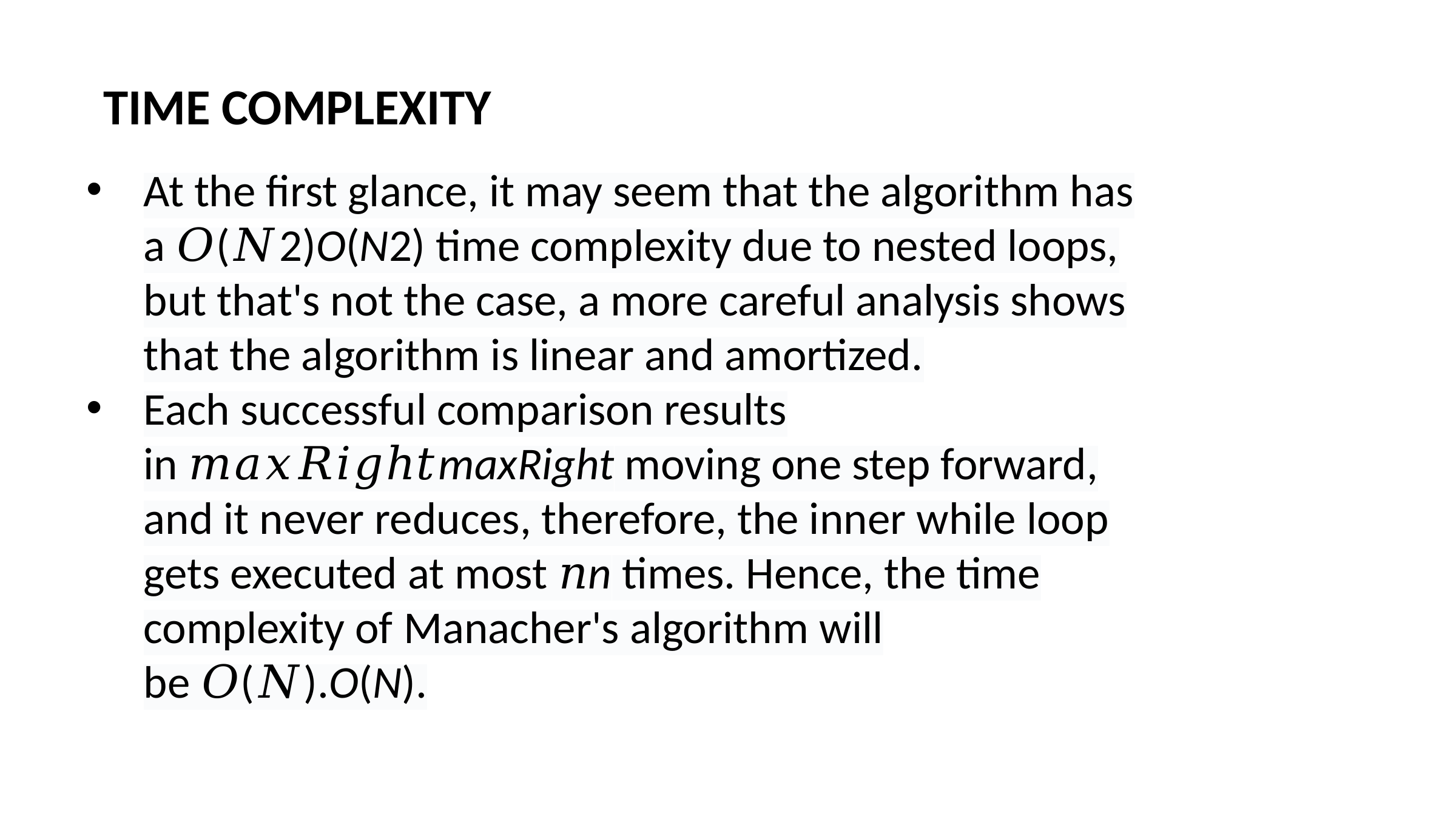

TIME COMPLEXITY
At the first glance, it may seem that the algorithm has a 𝑂(𝑁2)O(N2) time complexity due to nested loops, but that's not the case, a more careful analysis shows that the algorithm is linear and amortized.
Each successful comparison results in 𝑚𝑎𝑥𝑅𝑖𝑔ℎ𝑡maxRight moving one step forward, and it never reduces, therefore, the inner while loop gets executed at most 𝑛n times. Hence, the time complexity of Manacher's algorithm will be 𝑂(𝑁).O(N).